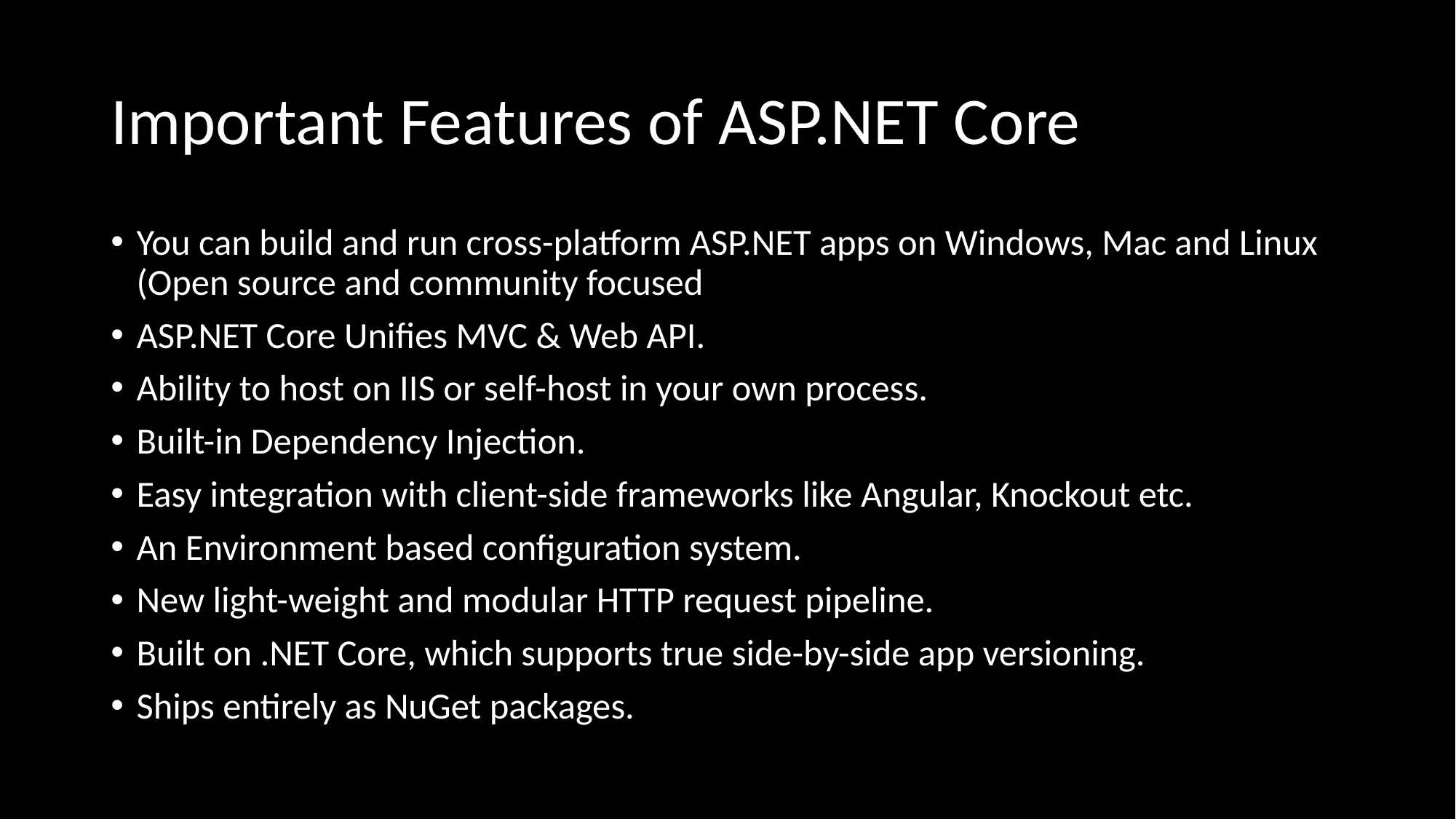

# Important Features of ASP.NET Core
You can build and run cross-platform ASP.NET apps on Windows, Mac and Linux (Open source and community focused
ASP.NET Core Unifies MVC & Web API.
Ability to host on IIS or self-host in your own process.
Built-in Dependency Injection.
Easy integration with client-side frameworks like Angular, Knockout etc.
An Environment based configuration system.
New light-weight and modular HTTP request pipeline.
Built on .NET Core, which supports true side-by-side app versioning.
Ships entirely as NuGet packages.